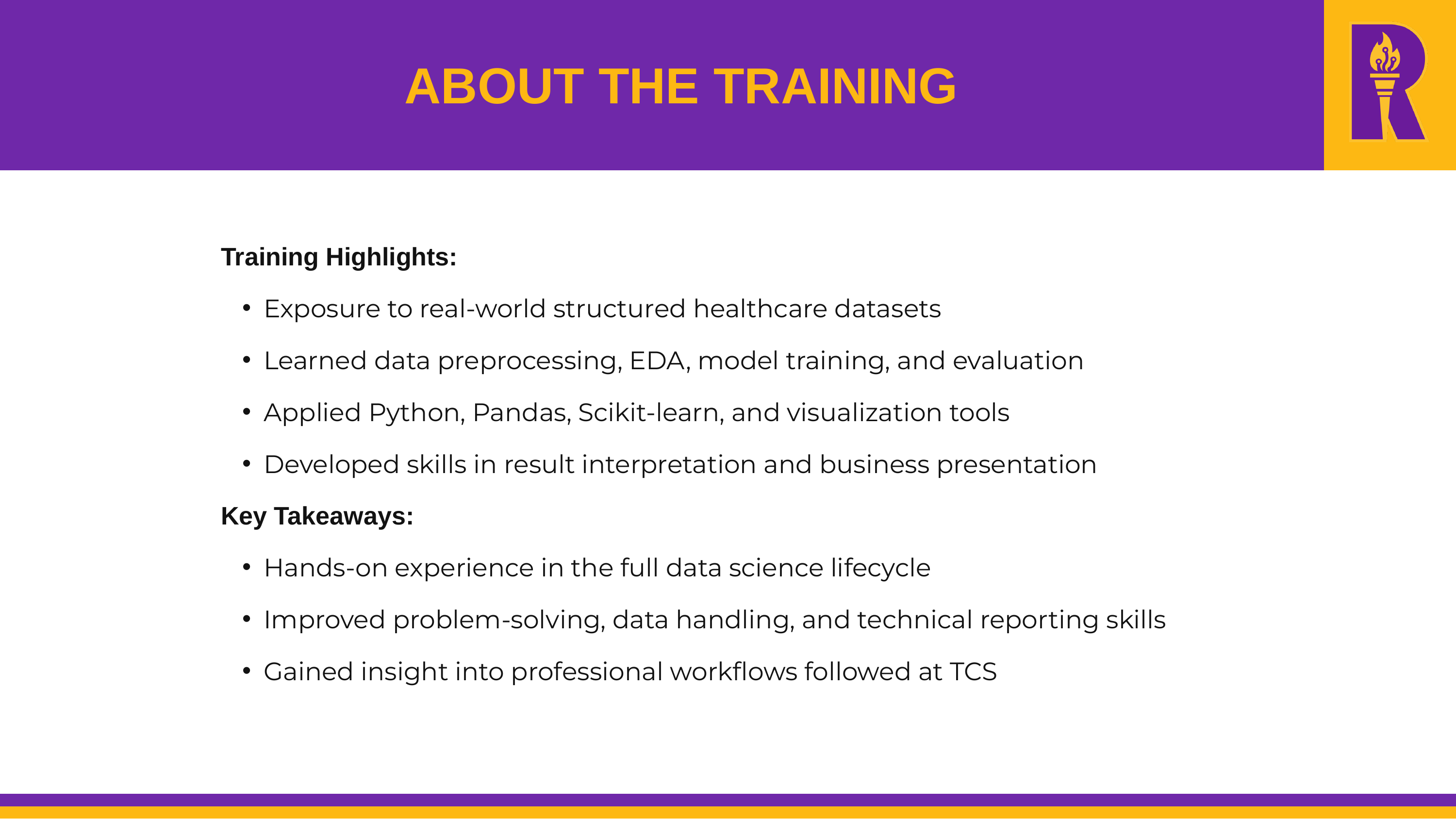

ABOUT THE TRAINING
Training Highlights:
Exposure to real-world structured healthcare datasets
Learned data preprocessing, EDA, model training, and evaluation
Applied Python, Pandas, Scikit-learn, and visualization tools
Developed skills in result interpretation and business presentation
Key Takeaways:
Hands-on experience in the full data science lifecycle
Improved problem-solving, data handling, and technical reporting skills
Gained insight into professional workflows followed at TCS